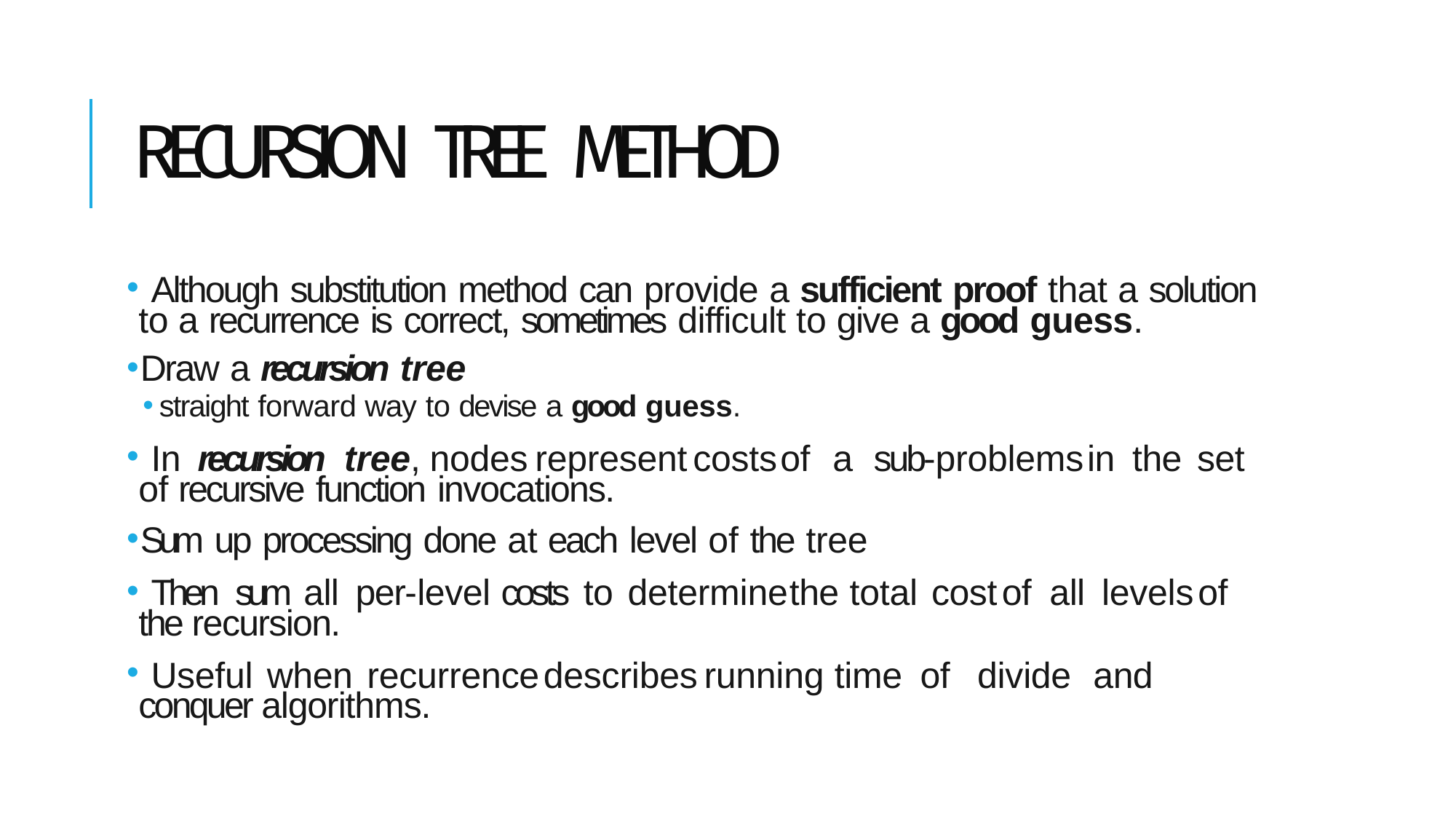

# RECURSION TREE METHOD
	Although substitution method can provide a sufficient proof that a solution to a recurrence is correct, sometimes difficult to give a good guess.
Draw a recursion tree
straight forward way to devise a good guess.
	In	recursion	tree,	nodes	represent	costs	of	a	sub-problems	in	the	set	of recursive function invocations.
Sum up processing done at each level of the tree
	Then	sum	all	per-level	costs	to	determine	the	total	cost	of	all	levels	of	the recursion.
	Useful	when	recurrence	describes	running	time	of	divide	and	conquer algorithms.